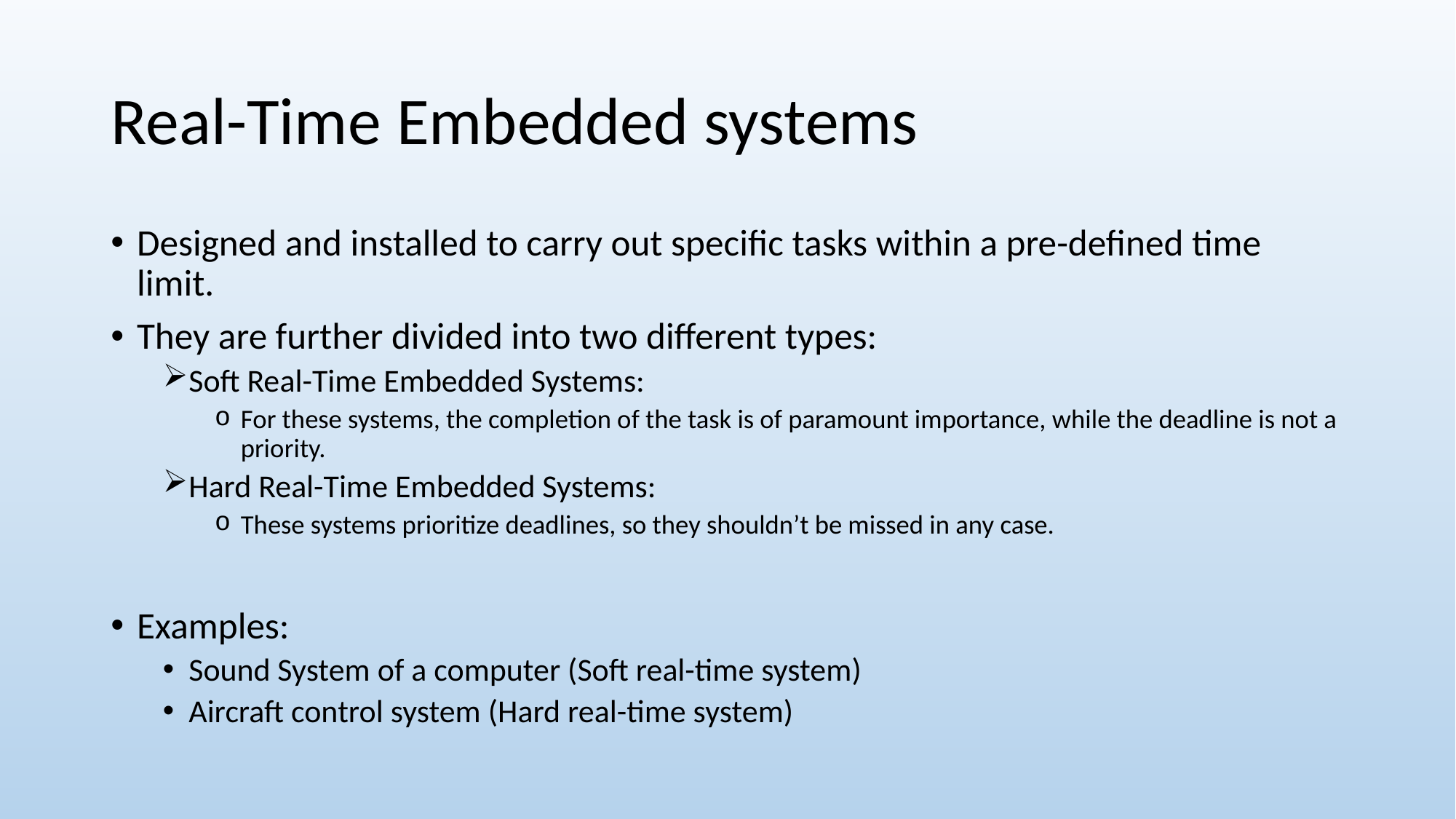

# Real-Time Embedded systems
Designed and installed to carry out specific tasks within a pre-defined time limit.
They are further divided into two different types:
Soft Real-Time Embedded Systems:
For these systems, the completion of the task is of paramount importance, while the deadline is not a priority.
Hard Real-Time Embedded Systems:
These systems prioritize deadlines, so they shouldn’t be missed in any case.

Examples:
Sound System of a computer (Soft real-time system)
Aircraft control system (Hard real-time system)